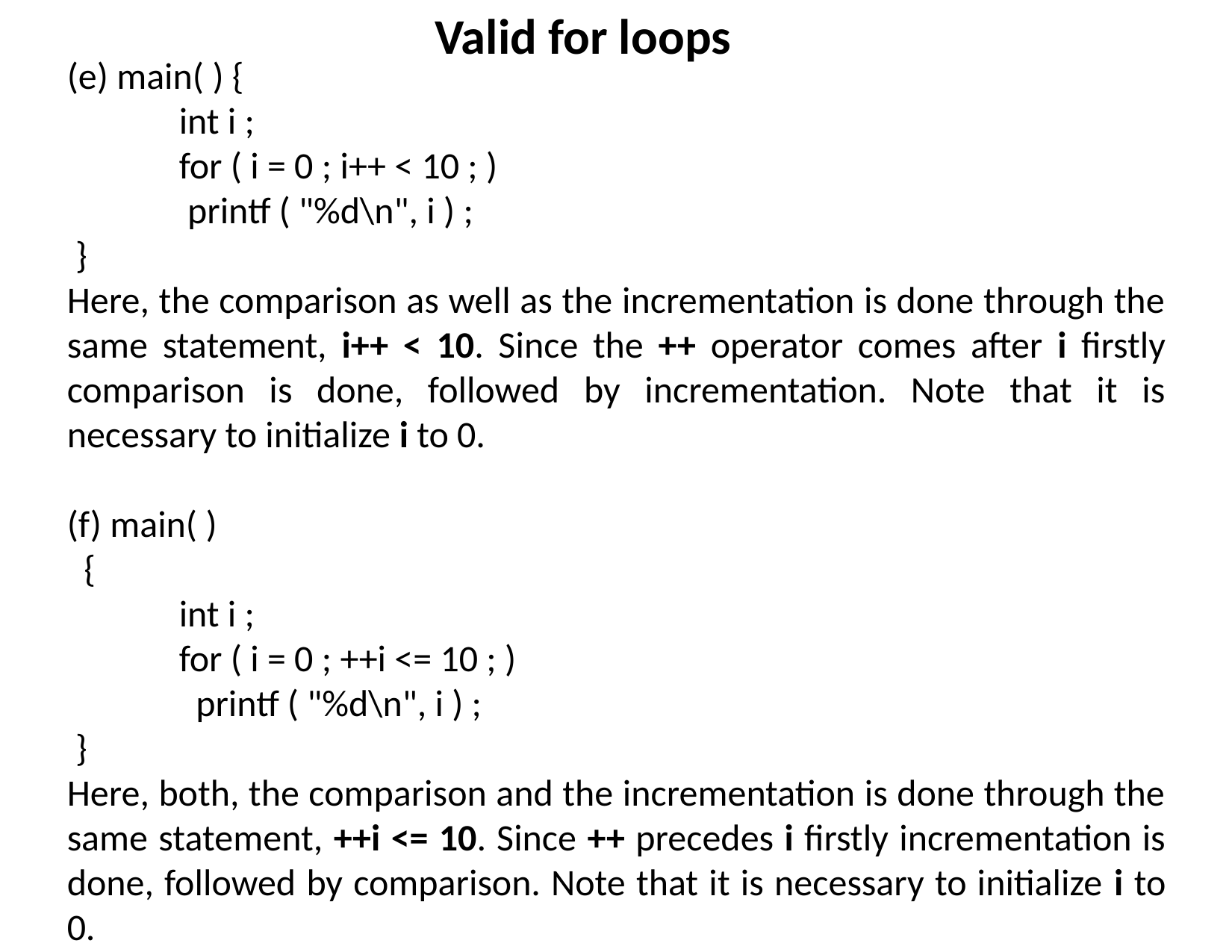

Valid for loops
(e) main( ) {
	int i ;
	for ( i = 0 ; i++ < 10 ; )
	 printf ( "%d\n", i ) ;
 }
Here, the comparison as well as the incrementation is done through the same statement, i++ < 10. Since the ++ operator comes after i firstly comparison is done, followed by incrementation. Note that it is necessary to initialize i to 0.

(f) main( )
  {
	int i ;
	for ( i = 0 ; ++i <= 10 ; )
	  printf ( "%d\n", i ) ;
 }
Here, both, the comparison and the incrementation is done through the same statement, ++i <= 10. Since ++ precedes i firstly incrementation is done, followed by comparison. Note that it is necessary to initialize i to 0.